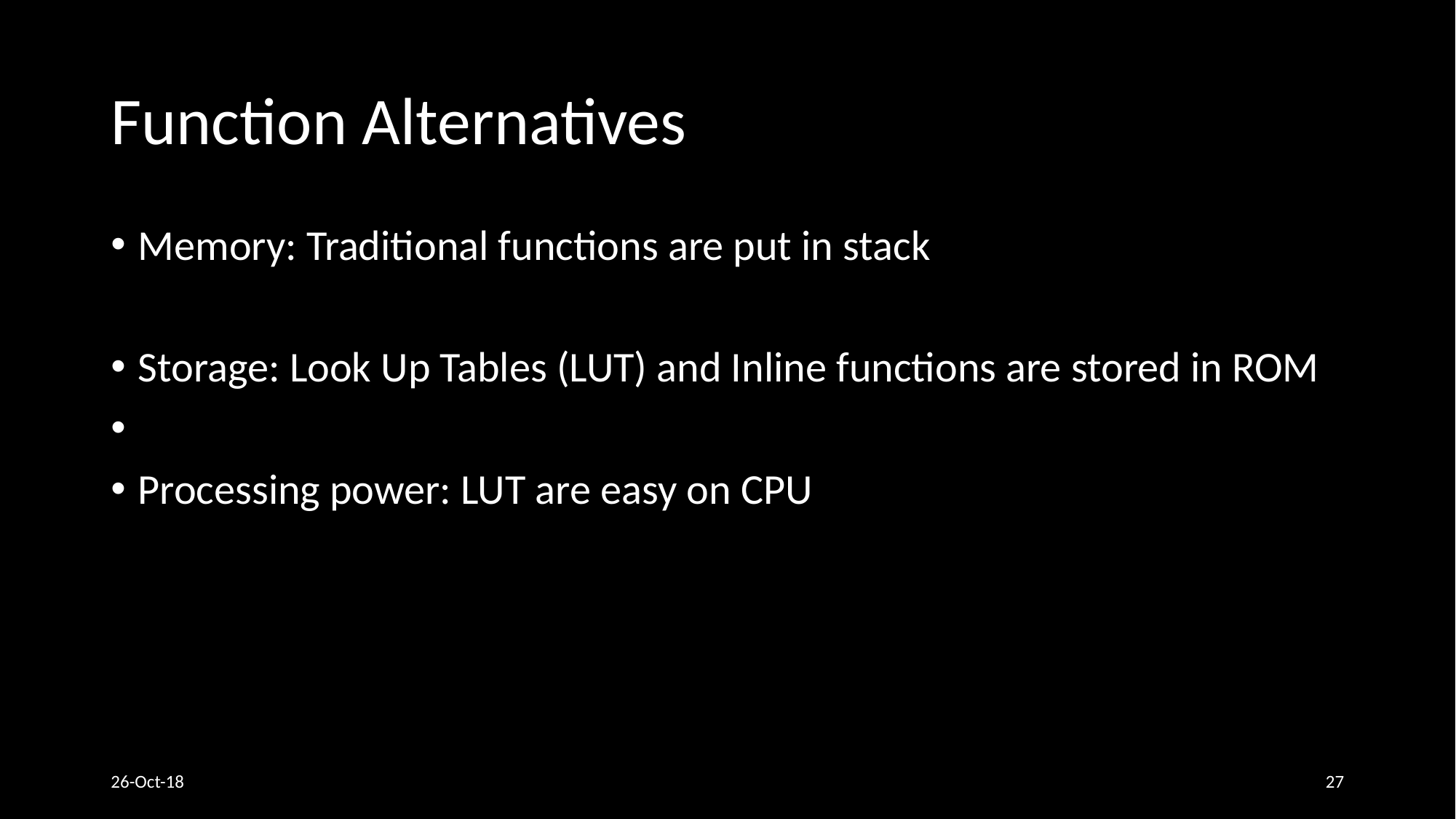

# Function Alternatives
Memory: Traditional functions are put in stack

Storage: Look Up Tables (LUT) and Inline functions are stored in ROM

Processing power: LUT are easy on CPU
26-Oct-18
27